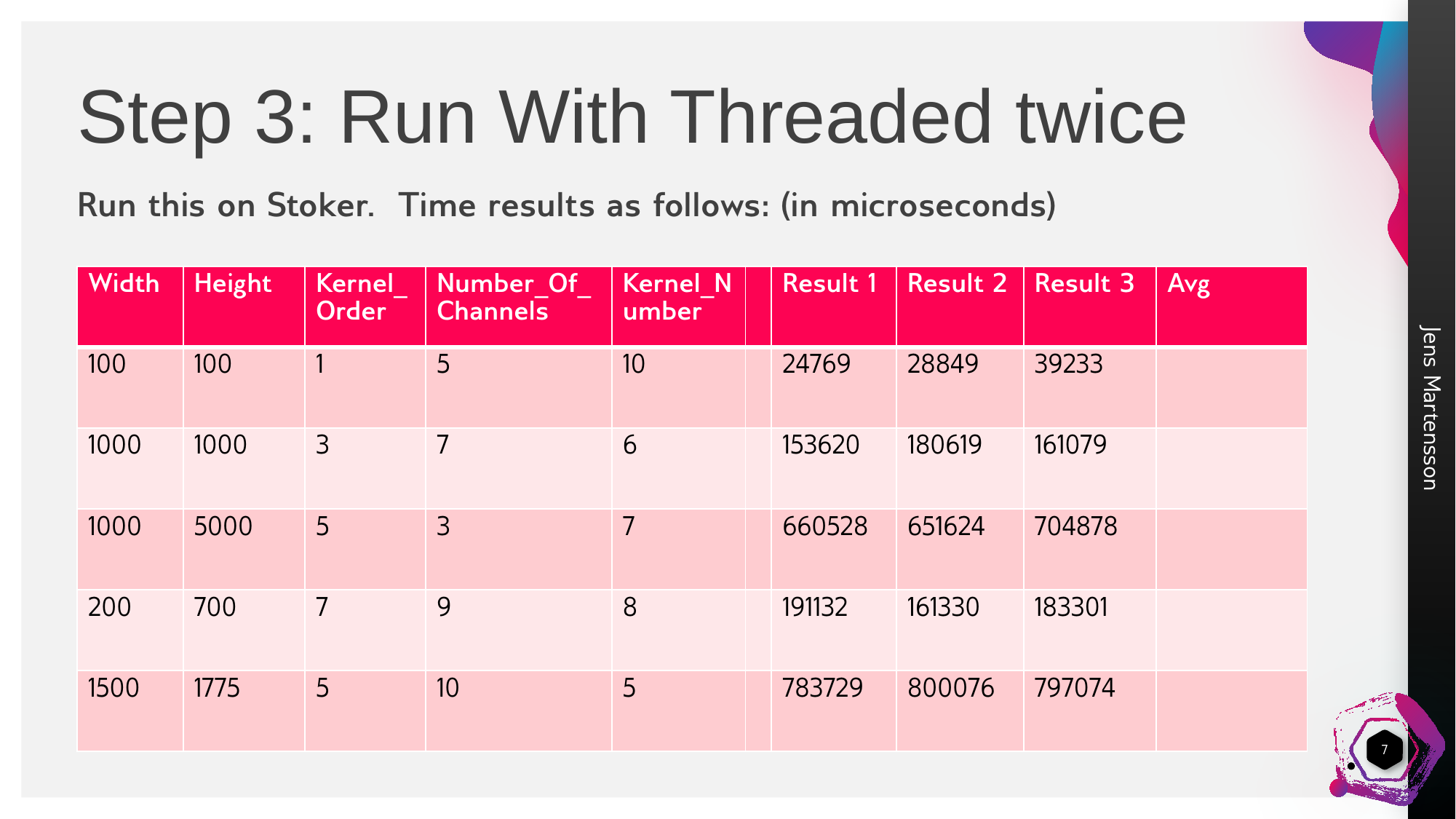

# Step 3: Run With Threaded twice
Run this on Stoker.  Time results as follows: (in microseconds)
| Width | Height | Kernel\_Order | Number\_Of\_Channels | Kernel\_Number |  | Result 1 | Result 2 | Result 3 | Avg |
| --- | --- | --- | --- | --- | --- | --- | --- | --- | --- |
| 100 | 100 | 1 | 5 | 10 |  | 24769 | 28849 | 39233 |  |
| 1000 | 1000 | 3 | 7 | 6 |  | 153620 | 180619 | 161079 |  |
| 1000 | 5000 | 5 | 3 | 7 |  | 660528 | 651624 | 704878 |  |
| 200 | 700 | 7 | 9 | 8 |  | 191132 | 161330 | 183301 |  |
| 1500 | 1775 | 5 | 10 | 5 |  | 783729 | 800076 | 797074 |  |
7